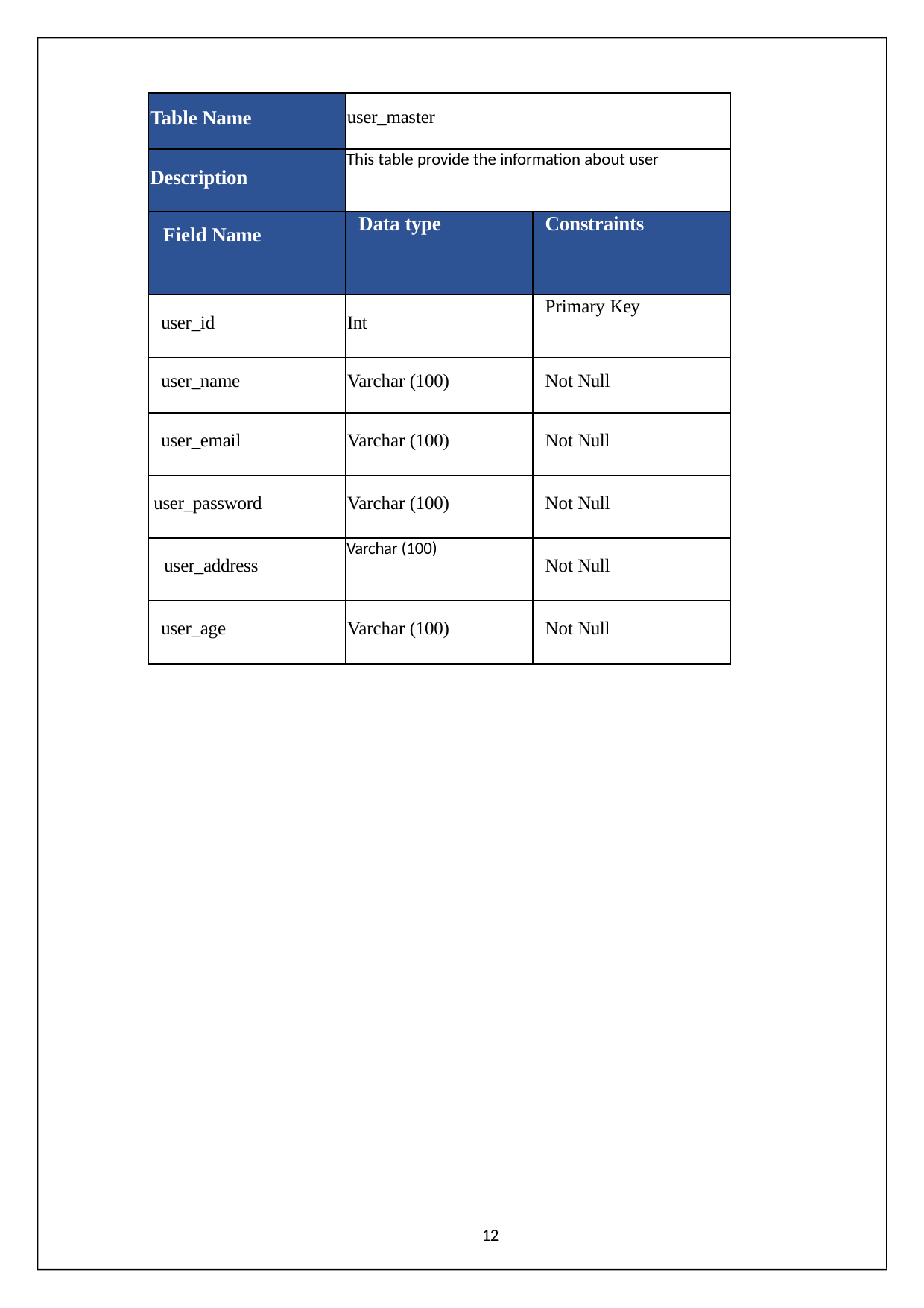

| Table Name | user\_master |  |
| --- | --- | --- |
| Description | This table provide the information about user |  |
| Field Name | Data type | Constraints |
| user\_id | Int | Primary Key |
| user\_name | Varchar (100) | Not Null |
| user\_email | Varchar (100) | Not Null |
| user\_password | Varchar (100) | Not Null |
| user\_address | Varchar (100) | Not Null |
| user\_age | Varchar (100) | Not Null |
12